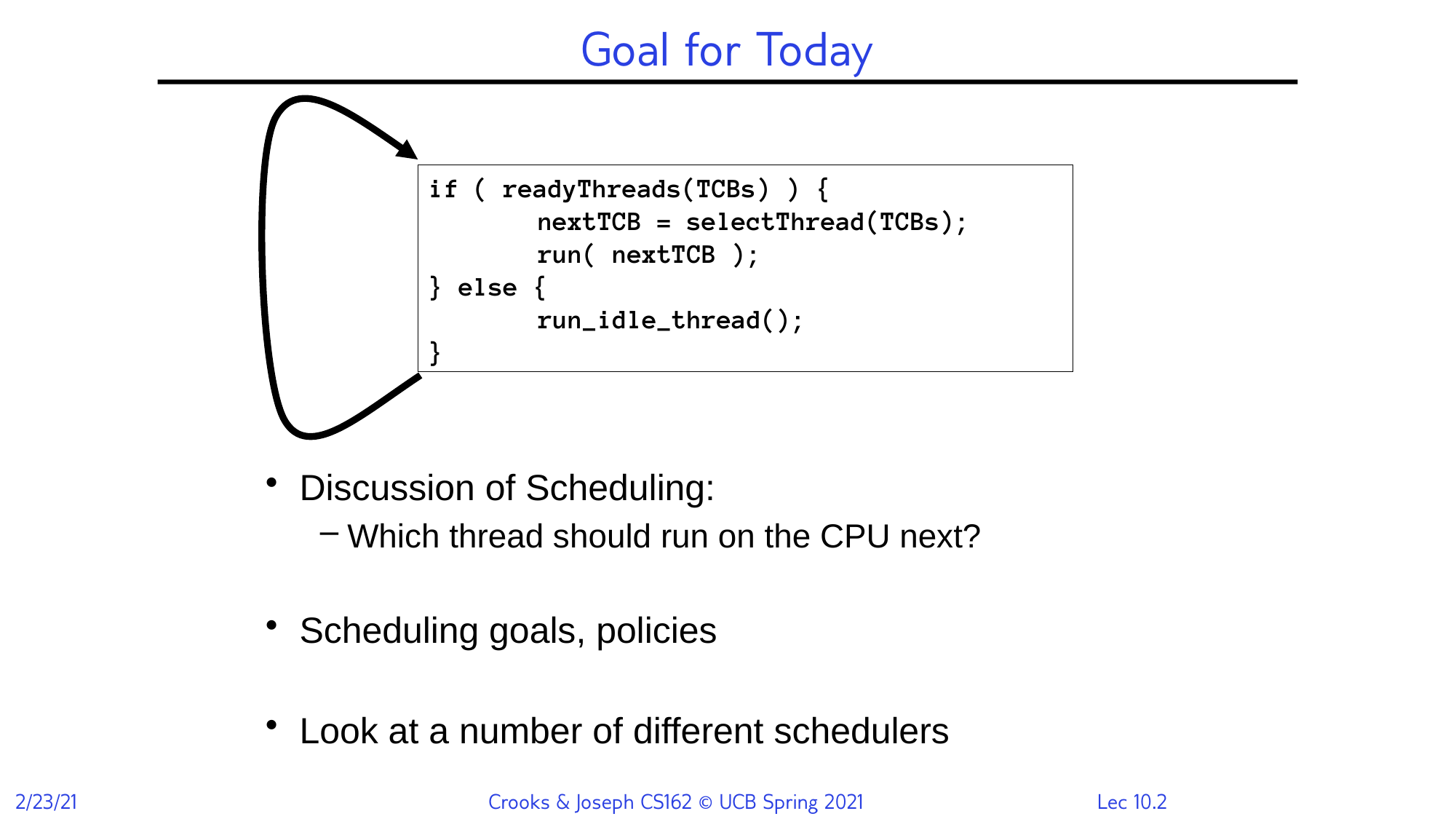

# Goal for Today

if ( readyThreads(TCBs) ) {
	nextTCB = selectThread(TCBs);
	run( nextTCB );
} else {
	run_idle_thread();
}
Discussion of Scheduling:
Which thread should run on the CPU next?

Scheduling goals, policies

Look at a number of different schedulers